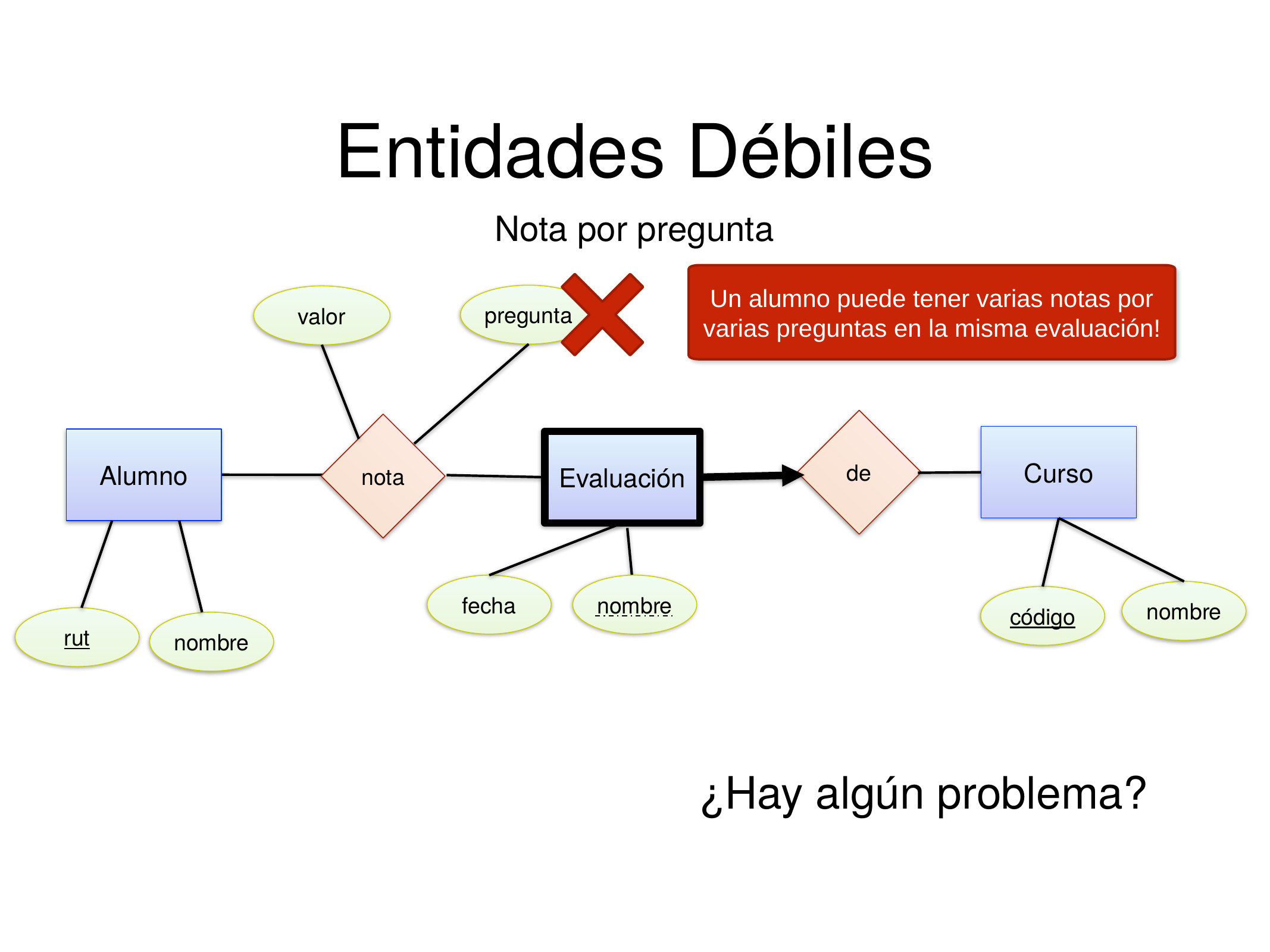

Entidades Débiles
Nota por pregunta
Un alumno puede tener varias notas por varias preguntas en la misma evaluación!

pregunta
valor
de
nota
Curso
Alumno
Evaluación

fecha
nombre
nombre
código
rut
nombre
¿Hay algún problema?